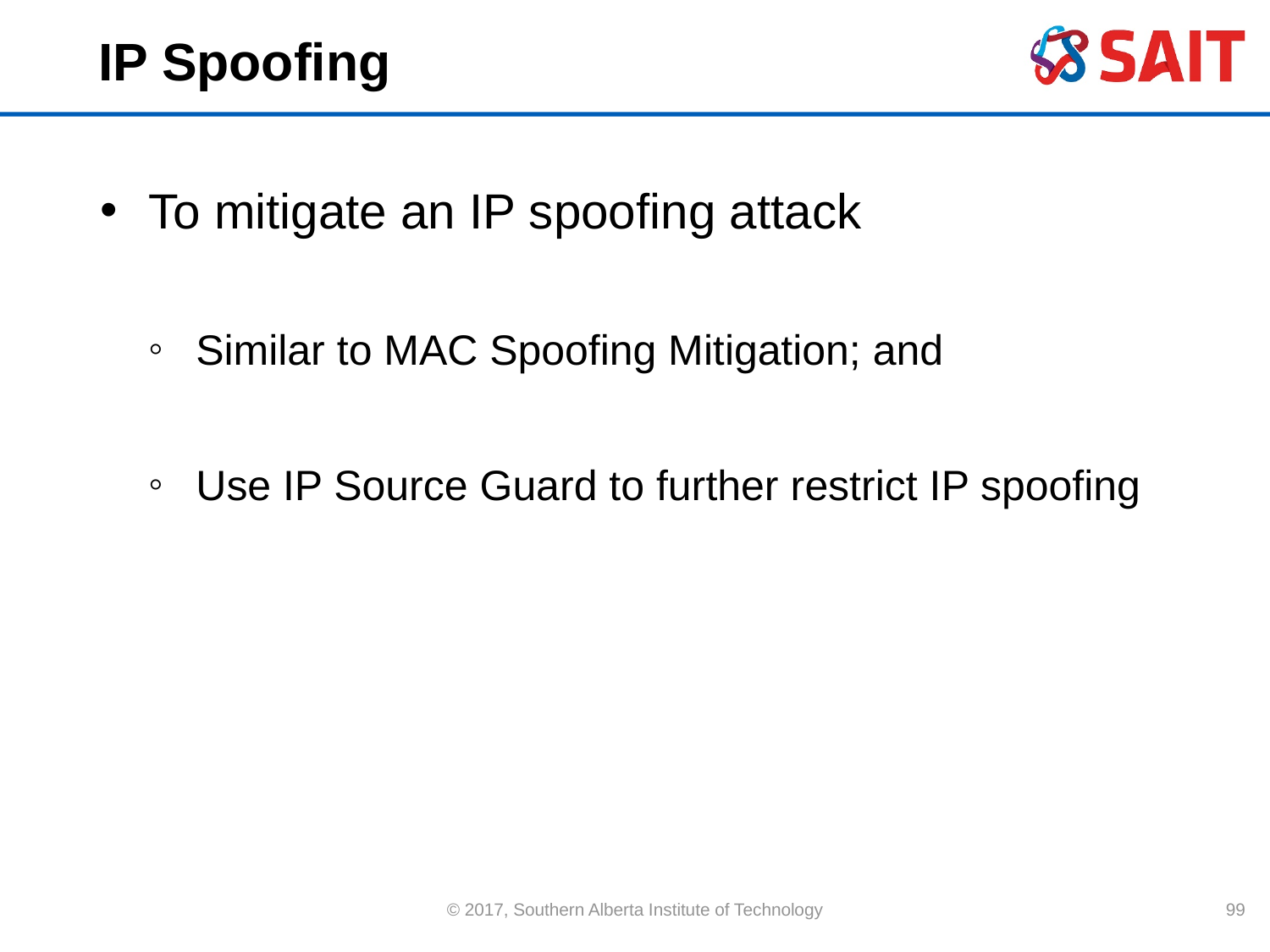

# IP Spoofing
To mitigate an IP spoofing attack

Similar to MAC Spoofing Mitigation; and

Use IP Source Guard to further restrict IP spoofing